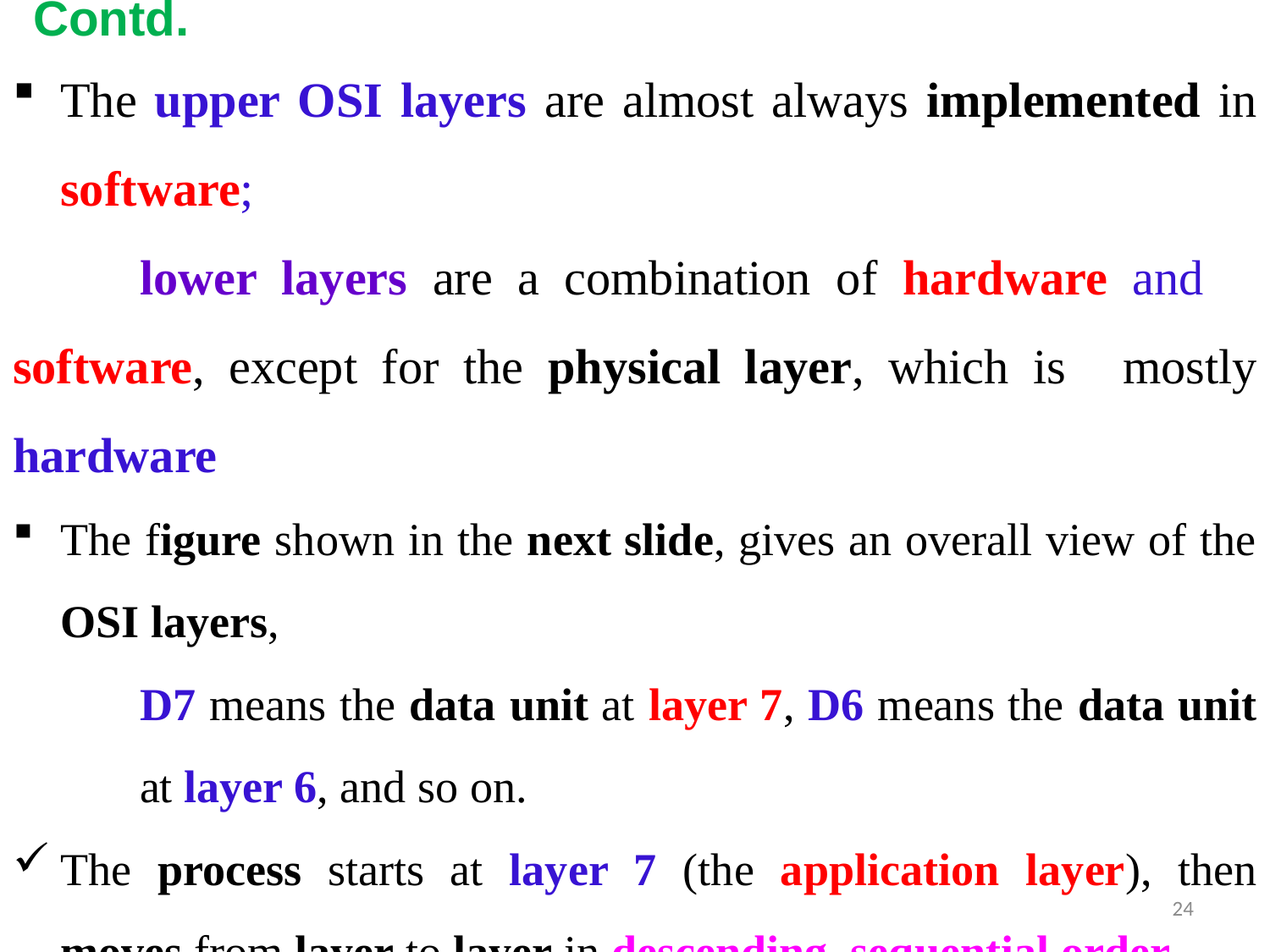

# Contd.
The upper OSI layers are almost always implemented in software;
	lower layers are a combination of hardware and 	software, except for the physical layer, which is 	mostly hardware
The figure shown in the next slide, gives an overall view of the OSI layers,
	D7 means the data unit at layer 7, D6 means the data unit 	at layer 6, and so on.
The process starts at layer 7 (the application layer), then moves from layer to layer in descending, sequential order.
24